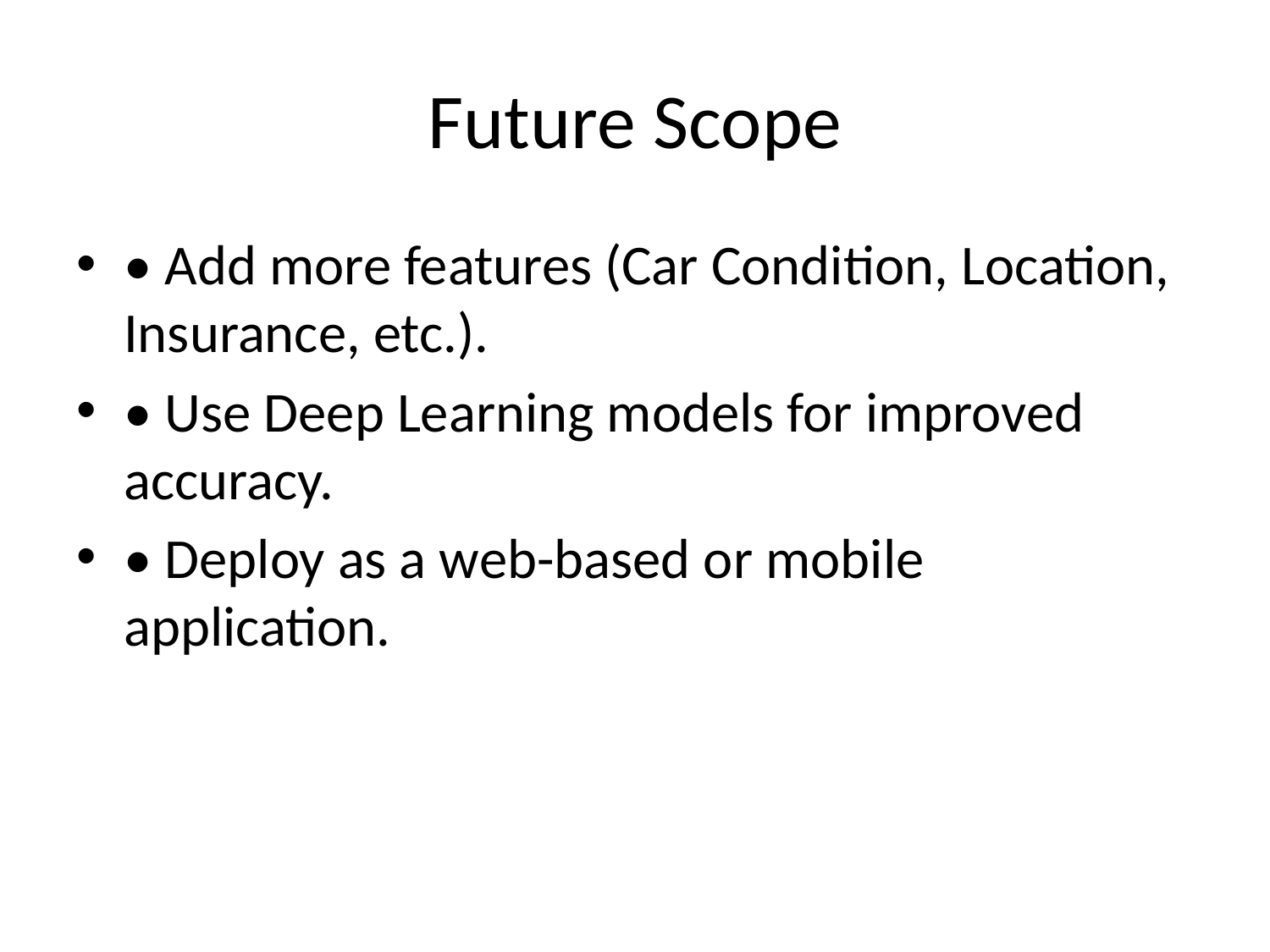

# Future Scope
• Add more features (Car Condition, Location, Insurance, etc.).
• Use Deep Learning models for improved accuracy.
• Deploy as a web-based or mobile application.